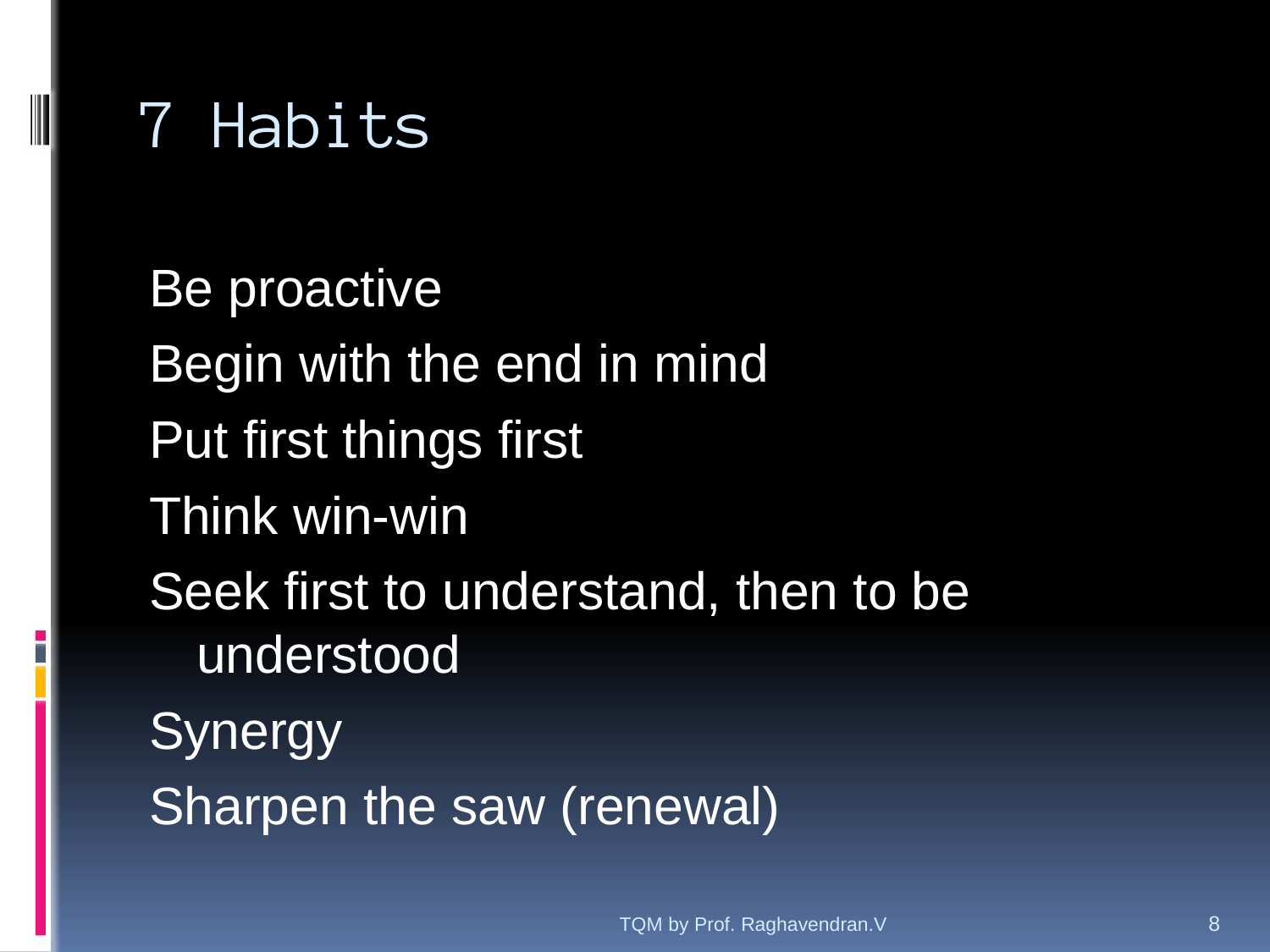

# 7 Habits
Be proactive
Begin with the end in mind
Put first things first
Think win-win
Seek first to understand, then to be understood
Synergy
Sharpen the saw (renewal)
TQM by Prof. Raghavendran.V
8